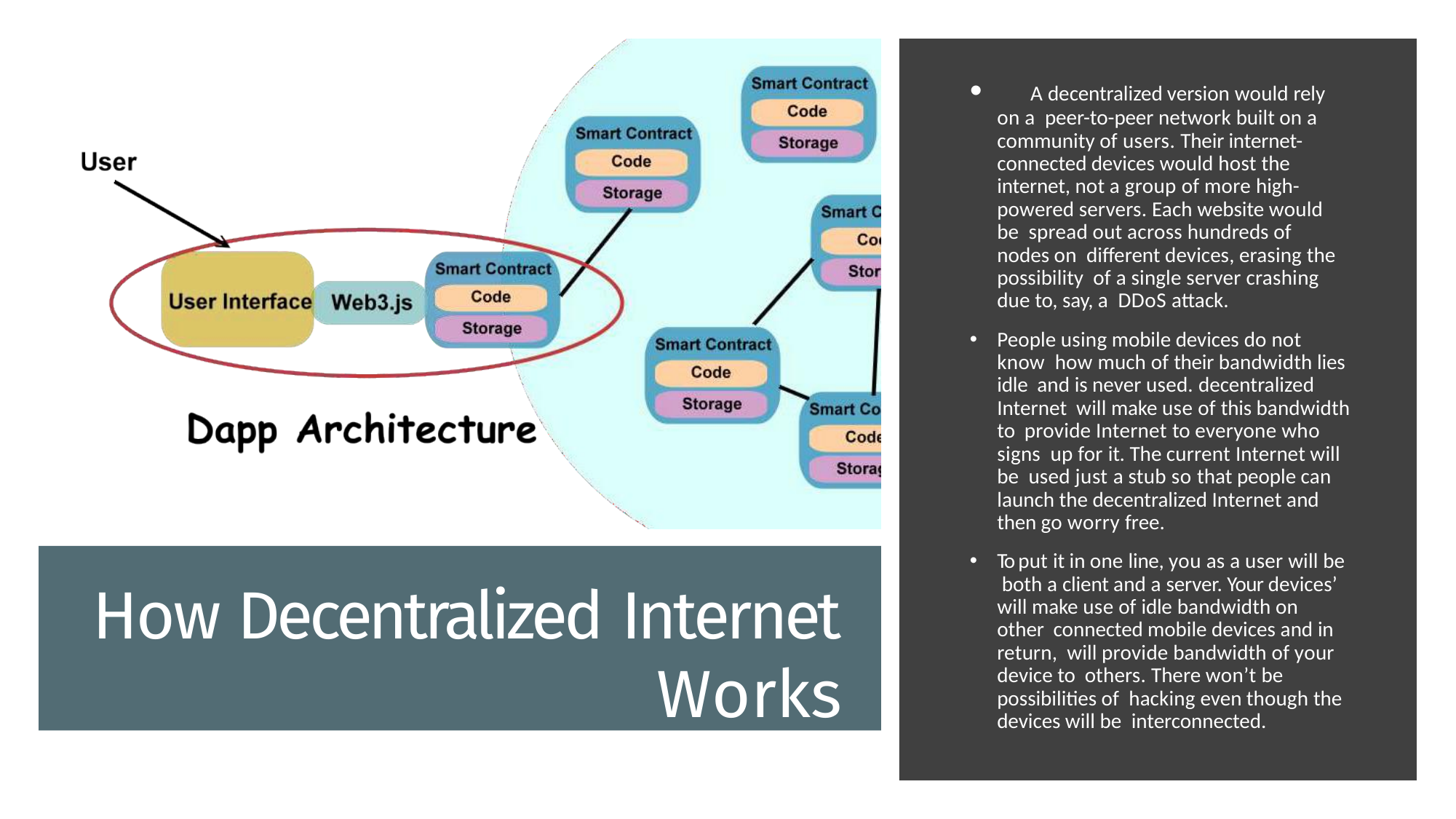

A decentralized version would rely on a  peer-to-peer network built on a  community of users. Their internet-  connected devices would host the  internet, not a group of more high-  powered servers. Each website would be  spread out across hundreds of nodes on  different devices, erasing the possibility  of a single server crashing due to, say, a  DDoS attack.
People using mobile devices do not know  how much of their bandwidth lies idle  and is never used. decentralized Internet  will make use of this bandwidth to  provide Internet to everyone who signs  up for it. The current Internet will be  used just a stub so that people can  launch the decentralized Internet and  then go worry free.
To put it in one line, you as a user will be  both a client and a server. Your devices’  will make use of idle bandwidth on other  connected mobile devices and in return,  will provide bandwidth of your device to  others. There won’t be possibilities of  hacking even though the devices will be  interconnected.
How Decentralized Internet
Works